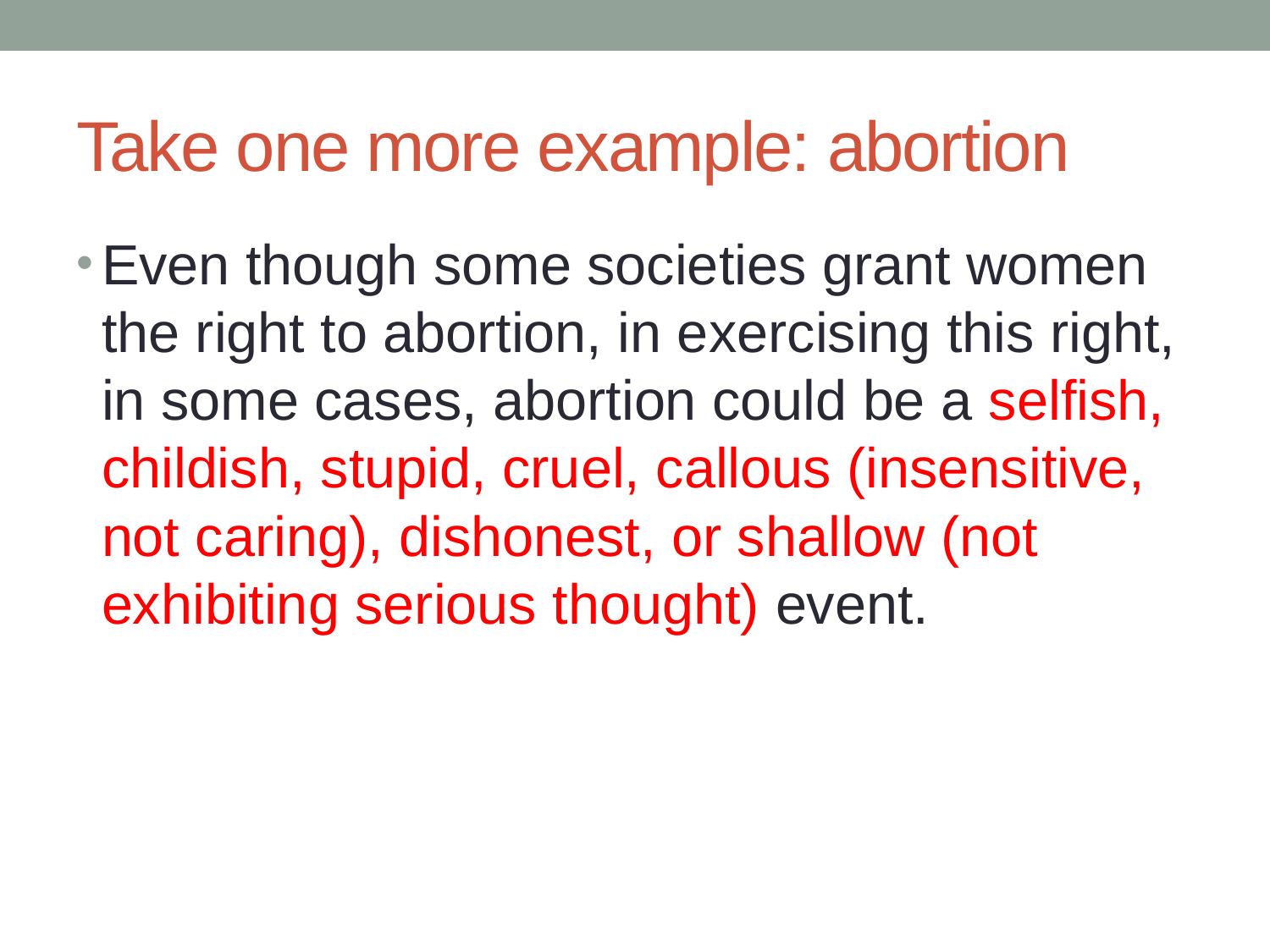

# Take one more example: abortion
Even though some societies grant women the right to abortion, in exercising this right, in some cases, abortion could be a selfish, childish, stupid, cruel, callous (insensitive, not caring), dishonest, or shallow (not exhibiting serious thought) event.